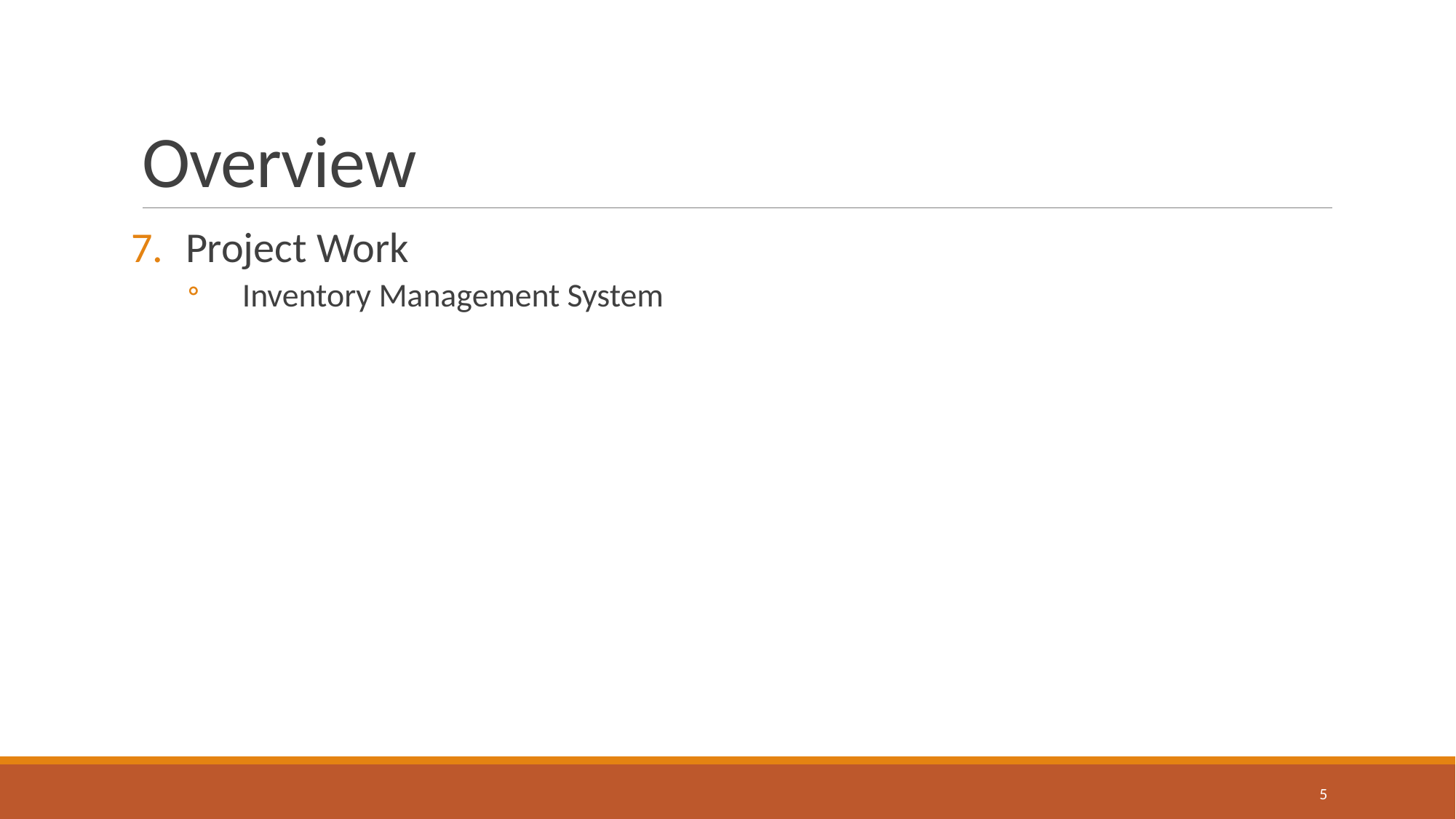

# Overview
Project Work
Inventory Management System

5